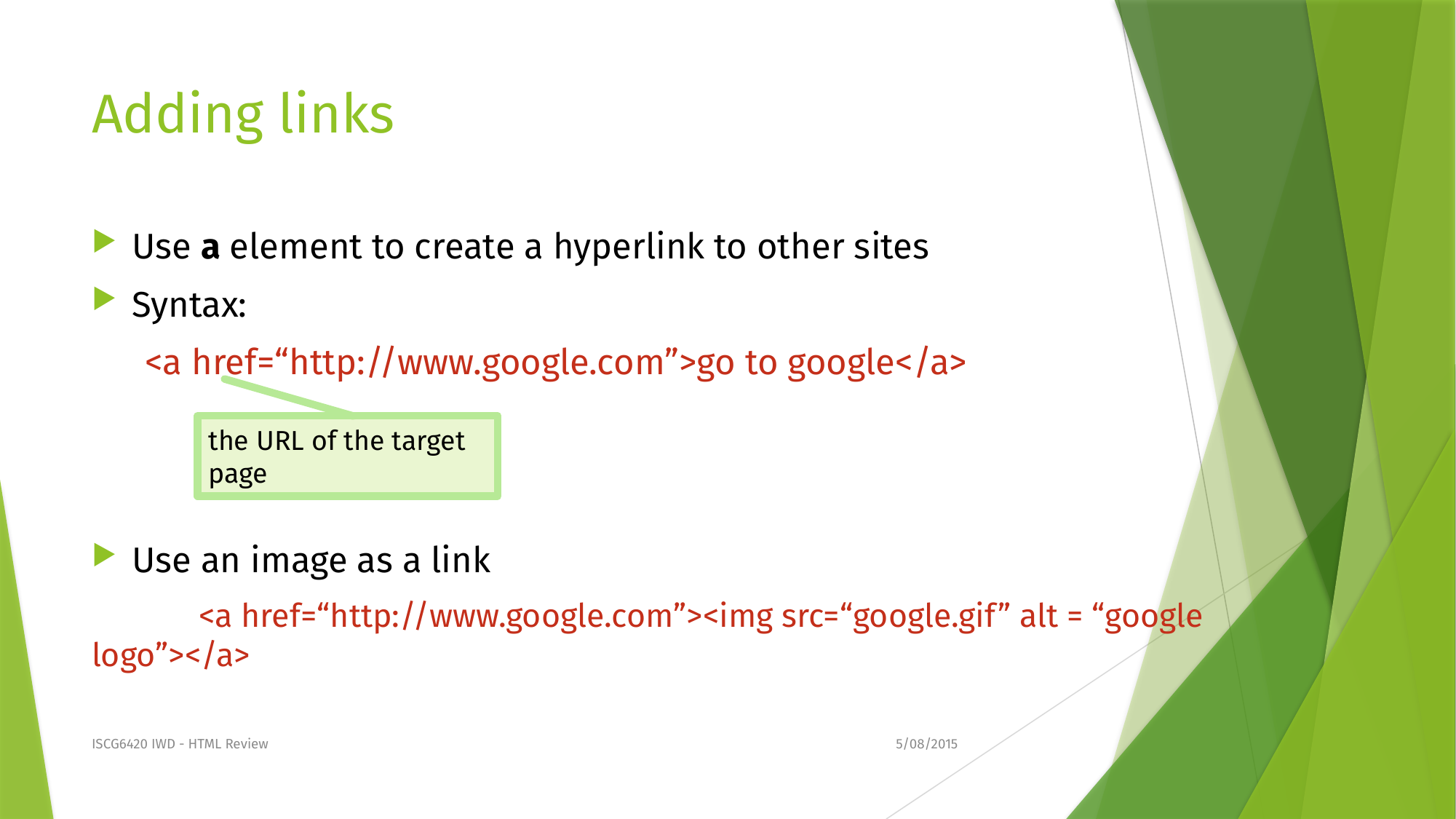

# Adding links
Use a element to create a hyperlink to other sites
Syntax:
<a href=“http://www.google.com”>go to google</a>

Use an image as a link
	<a href=“http://www.google.com”><img src=“google.gif” alt = “google logo”></a>

the URL of the target page
ISCG6420 IWD - HTML Review
5/08/2015